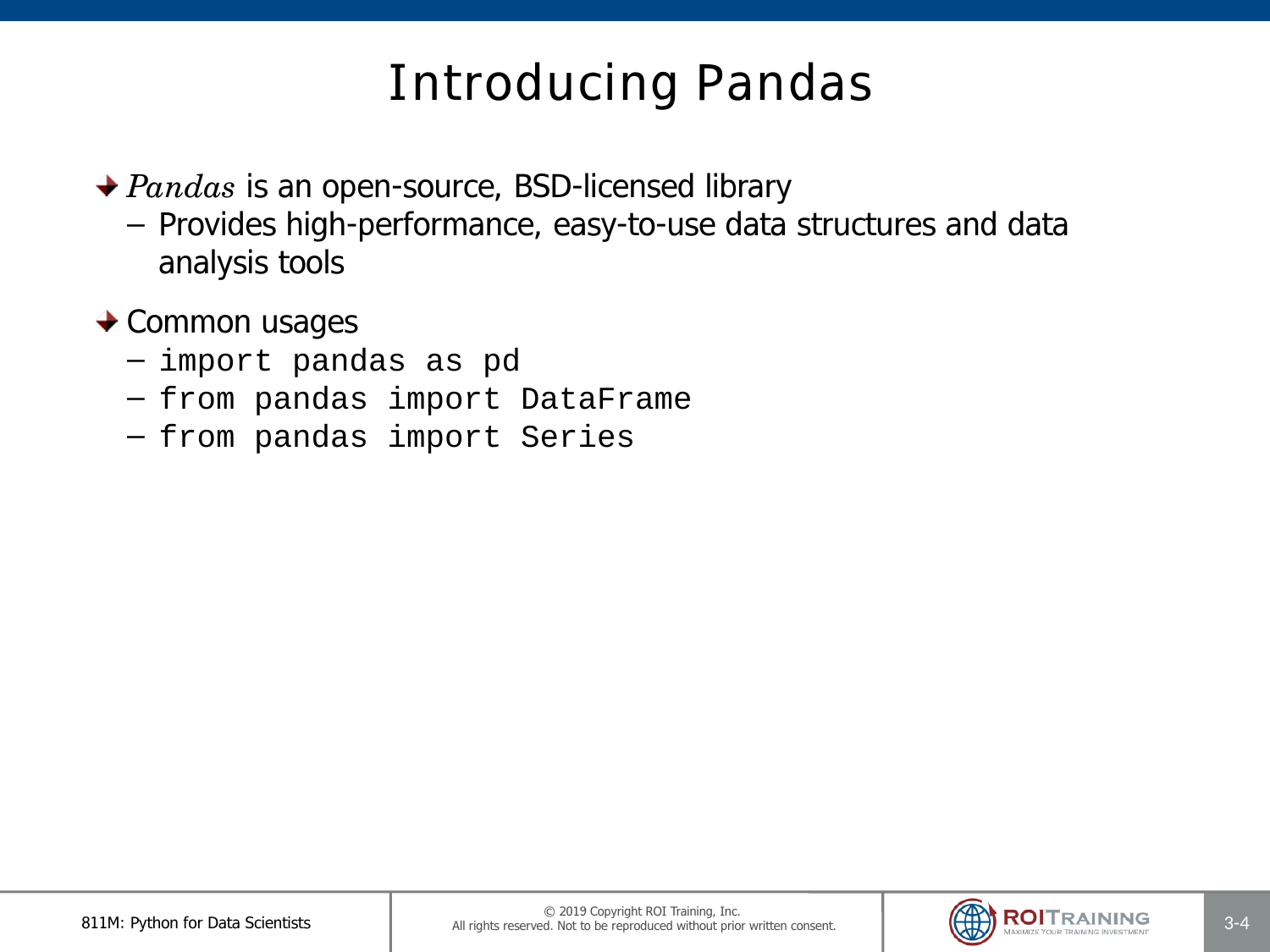

# Introducing Pandas
Pandas is an open-source, BSD-licensed library
Provides high-performance, easy-to-use data structures and data analysis tools
Common usages
import pandas as pd
from pandas import DataFrame
from pandas import Series